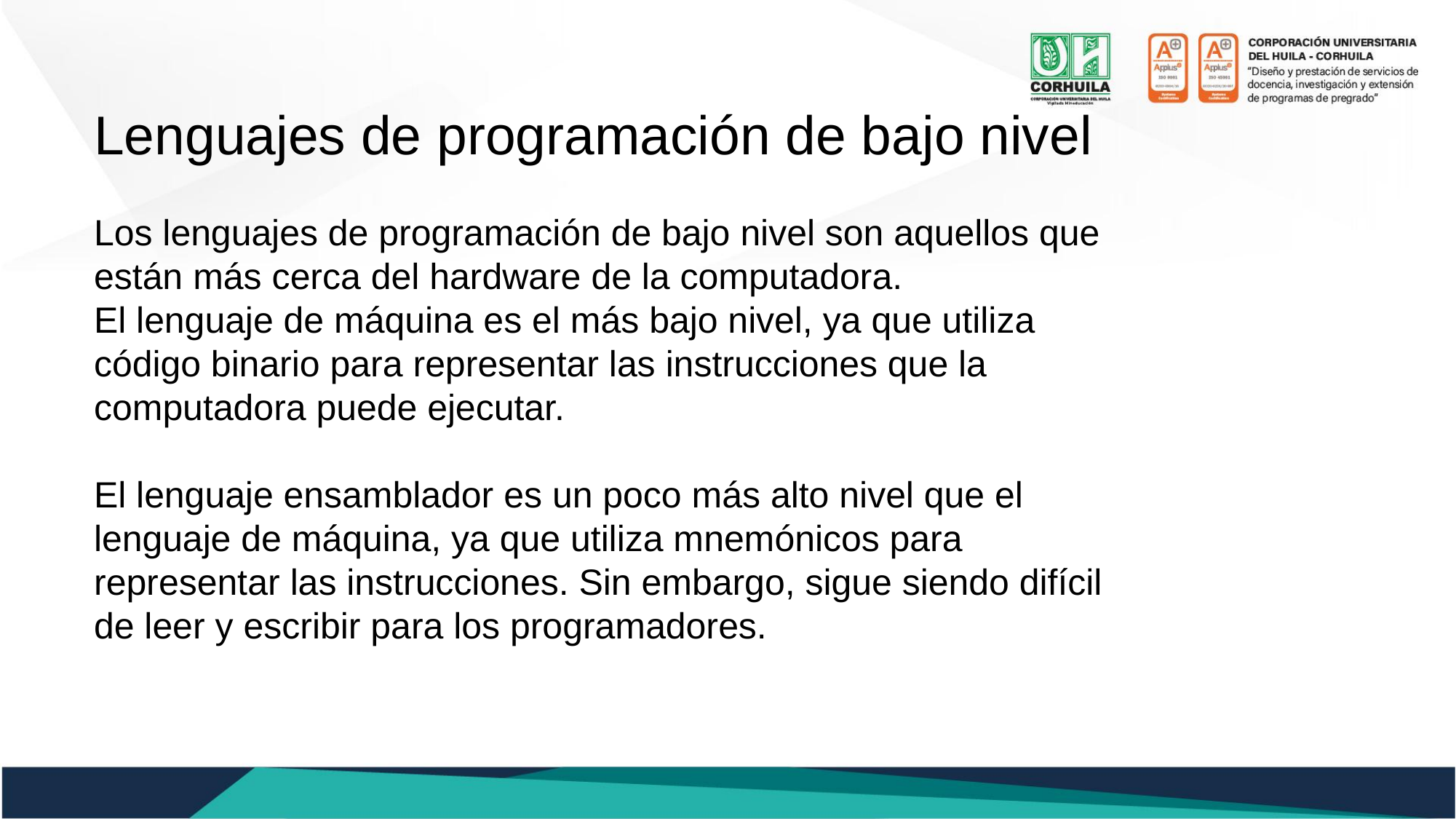

Lenguajes de programación de bajo nivel

Los lenguajes de programación de bajo nivel son aquellos que están más cerca del hardware de la computadora.
El lenguaje de máquina es el más bajo nivel, ya que utiliza código binario para representar las instrucciones que la computadora puede ejecutar.

El lenguaje ensamblador es un poco más alto nivel que el lenguaje de máquina, ya que utiliza mnemónicos para representar las instrucciones. Sin embargo, sigue siendo difícil de leer y escribir para los programadores.